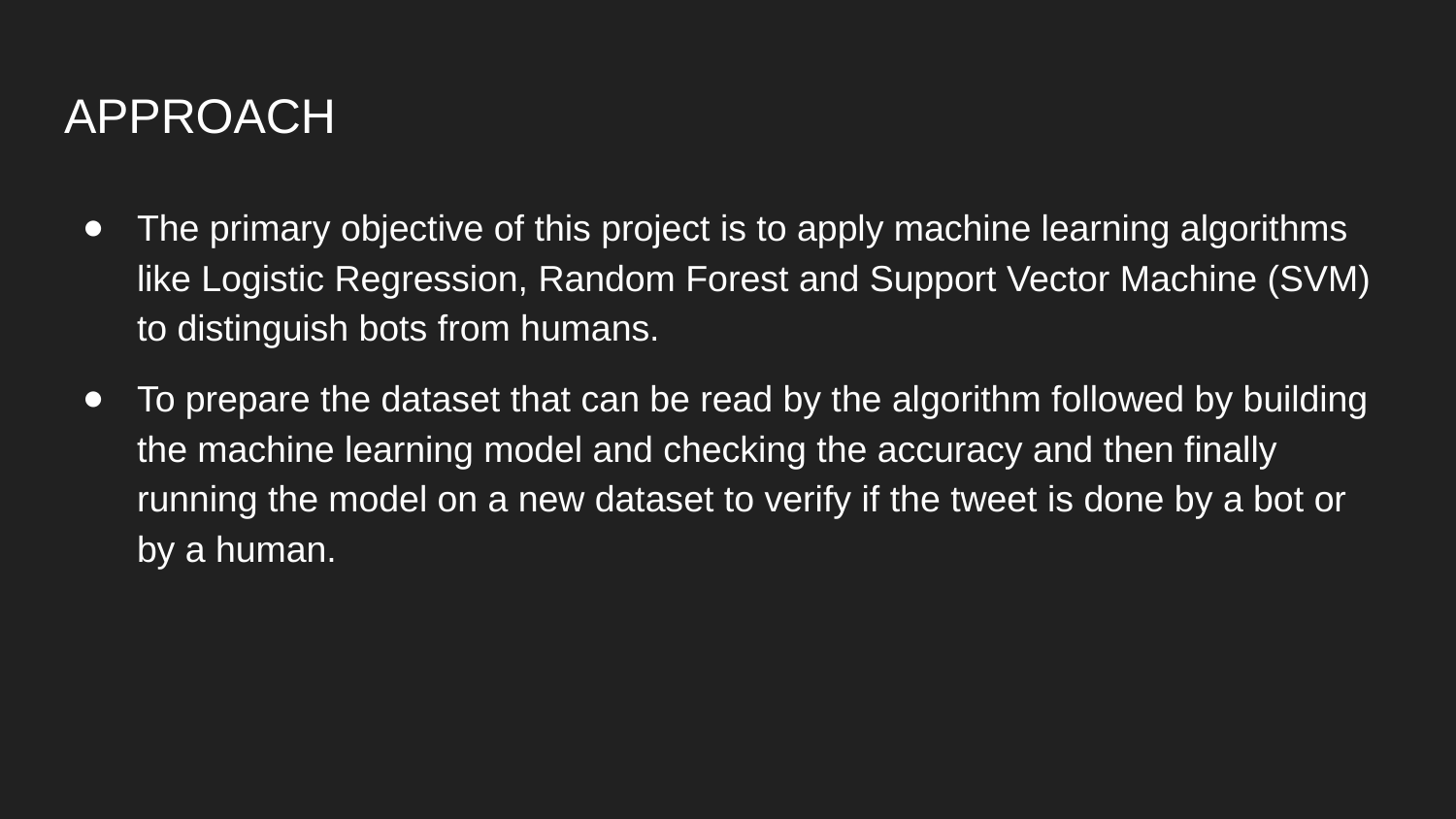

# APPROACH
The primary objective of this project is to apply machine learning algorithms like Logistic Regression, Random Forest and Support Vector Machine (SVM) to distinguish bots from humans.
To prepare the dataset that can be read by the algorithm followed by building the machine learning model and checking the accuracy and then finally running the model on a new dataset to verify if the tweet is done by a bot or by a human.